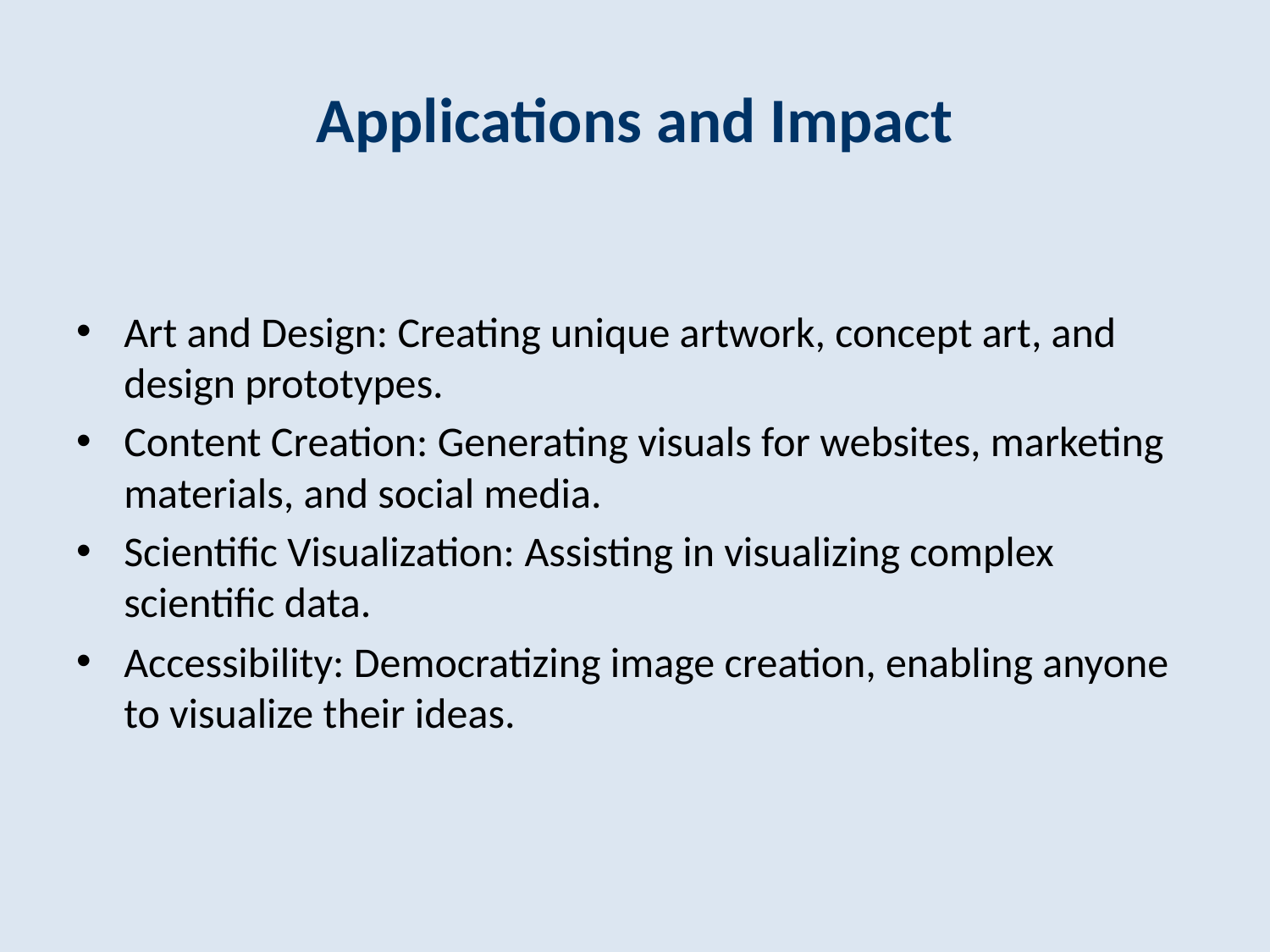

# Applications and Impact

Art and Design: Creating unique artwork, concept art, and design prototypes.
Content Creation: Generating visuals for websites, marketing materials, and social media.
Scientific Visualization: Assisting in visualizing complex scientific data.
Accessibility: Democratizing image creation, enabling anyone to visualize their ideas.